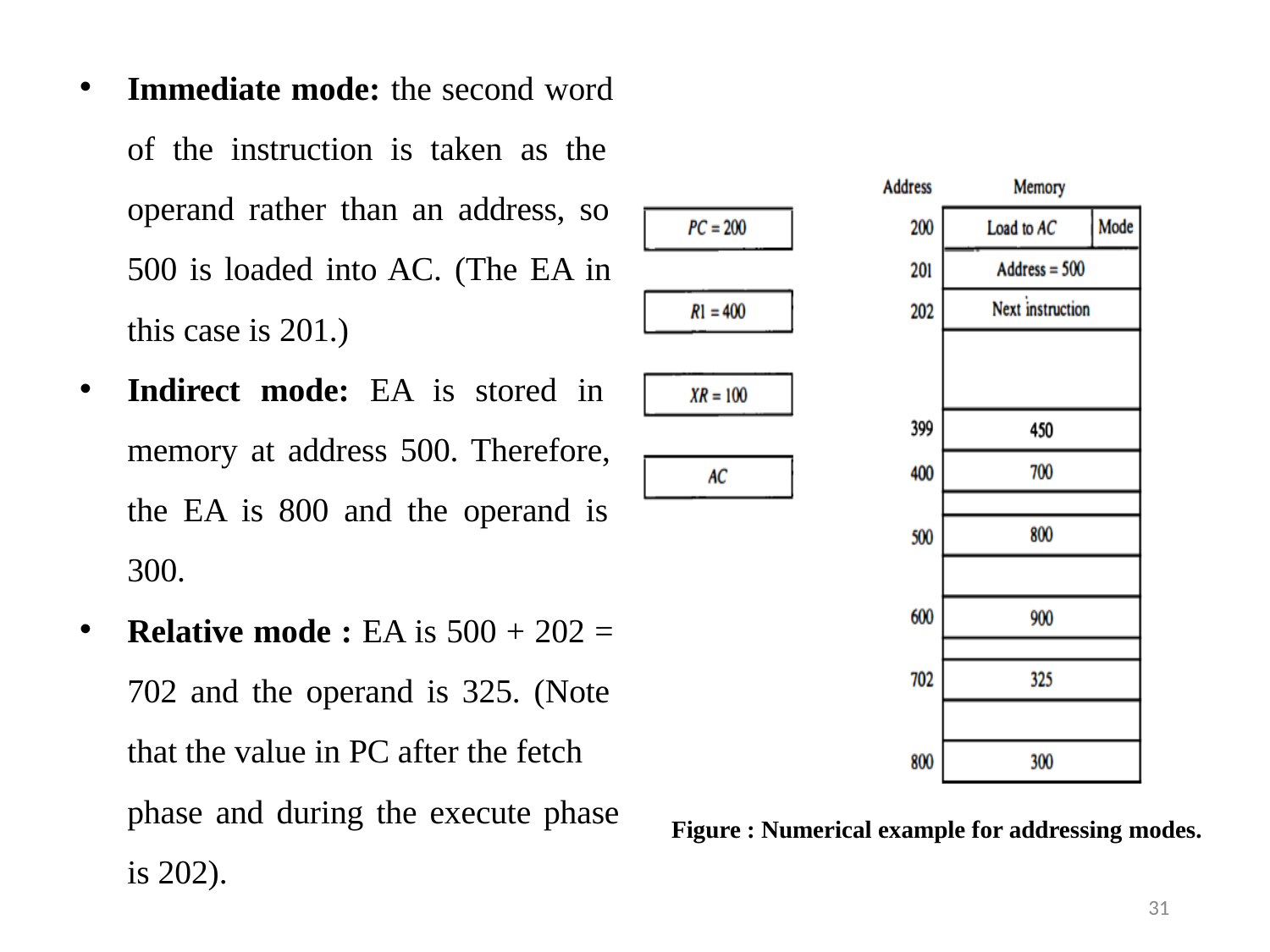

Immediate mode: the second word  of the instruction is taken as the  operand rather than an address, so  500 is loaded into AC. (The EA in  this case is 201.)
Indirect mode: EA is stored in  memory at address 500. Therefore,  the EA is 800 and the operand is  300.
Relative mode : EA is 500 + 202 =  702 and the operand is 325. (Note  that the value in PC after the fetch

phase and during the execute phase
Figure : Numerical example for addressing modes.
is 202).
31